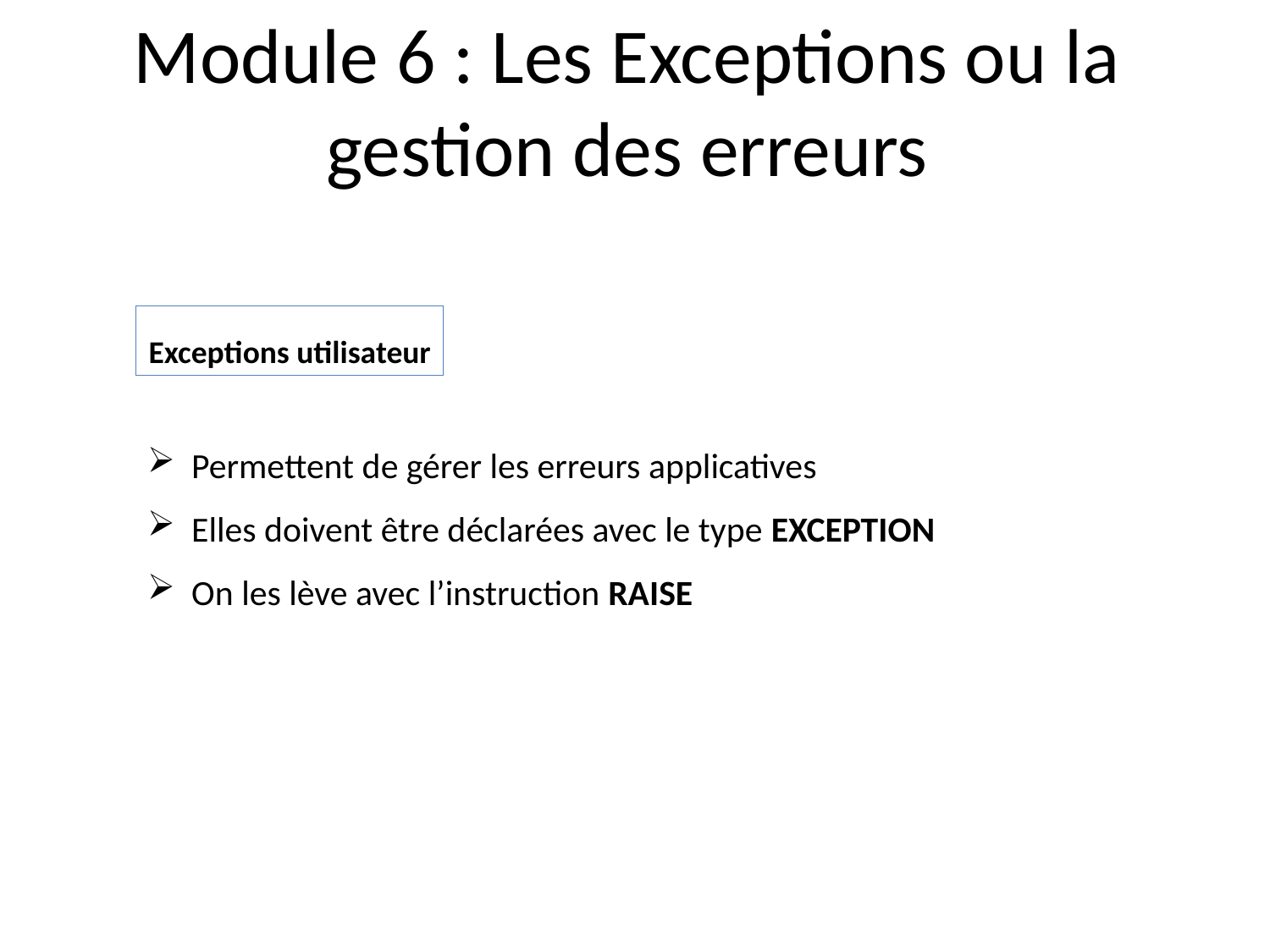

Module 6 : Les Exceptions ou la gestion des erreurs
Exceptions utilisateur
  Permettent de gérer les erreurs applicatives
  Elles doivent être déclarées avec le type EXCEPTION
  On les lève avec l’instruction RAISE